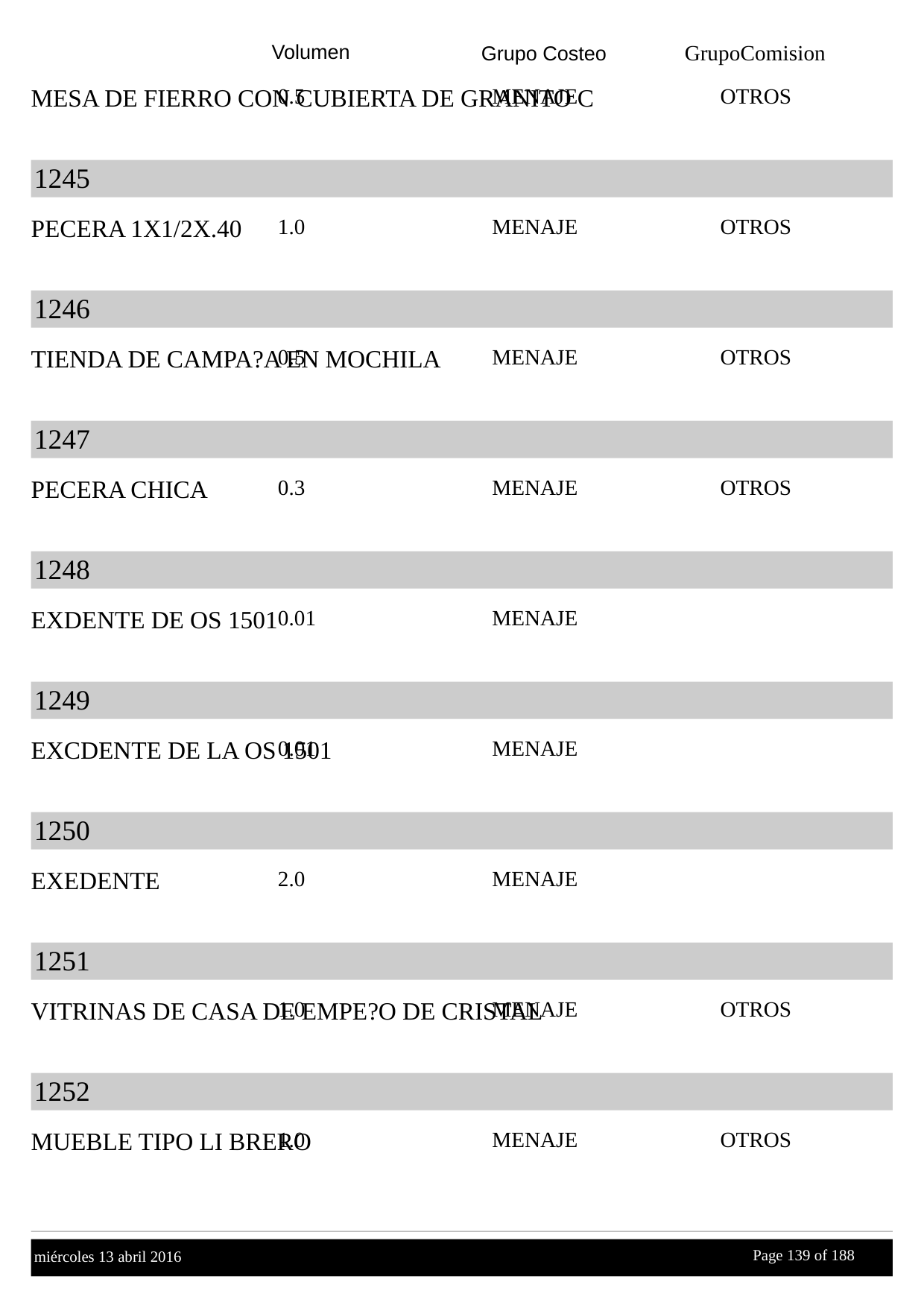

Volumen
GrupoComision
Grupo Costeo
MESA DE FIERRO CON CUBIERTA DE GRANITO C
0.5
MENAJE
OTROS

1245
PECERA 1X1/2X.40
1.0
MENAJE
OTROS

1246
TIENDA DE CAMPA?A EN MOCHILA
0.5
MENAJE
OTROS

1247
PECERA CHICA
0.3
MENAJE
OTROS

1248
EXDENTE DE OS 1501
0.01
MENAJE

1249
EXCDENTE DE LA OS 1501
0.01
MENAJE

1250
EXEDENTE
2.0
MENAJE

1251
VITRINAS DE CASA DE EMPE?O DE CRISTAL
1.0
MENAJE
OTROS

1252
MUEBLE TIPO LI BRERO
1.0
MENAJE
OTROS

Page 139 of
 188
miércoles 13 abril 2016